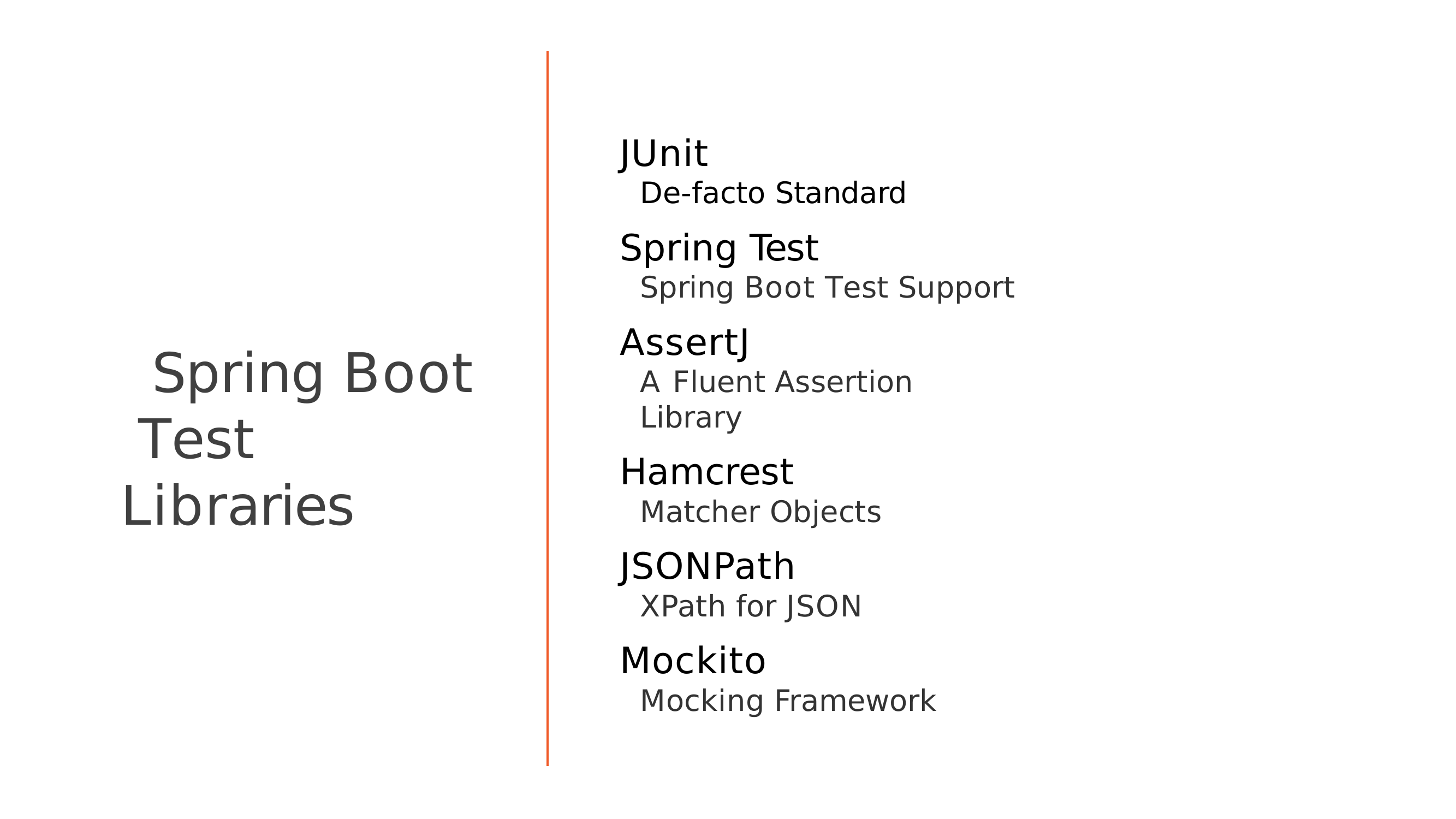

# JUnit
De-facto Standard
Spring Test
Spring Boot Test Support
AssertJ
A Fluent Assertion Library
Hamcrest
Matcher Objects
JSONPath
XPath for JSON
Mockito
Mocking Framework
Spring Boot  Test Libraries
7